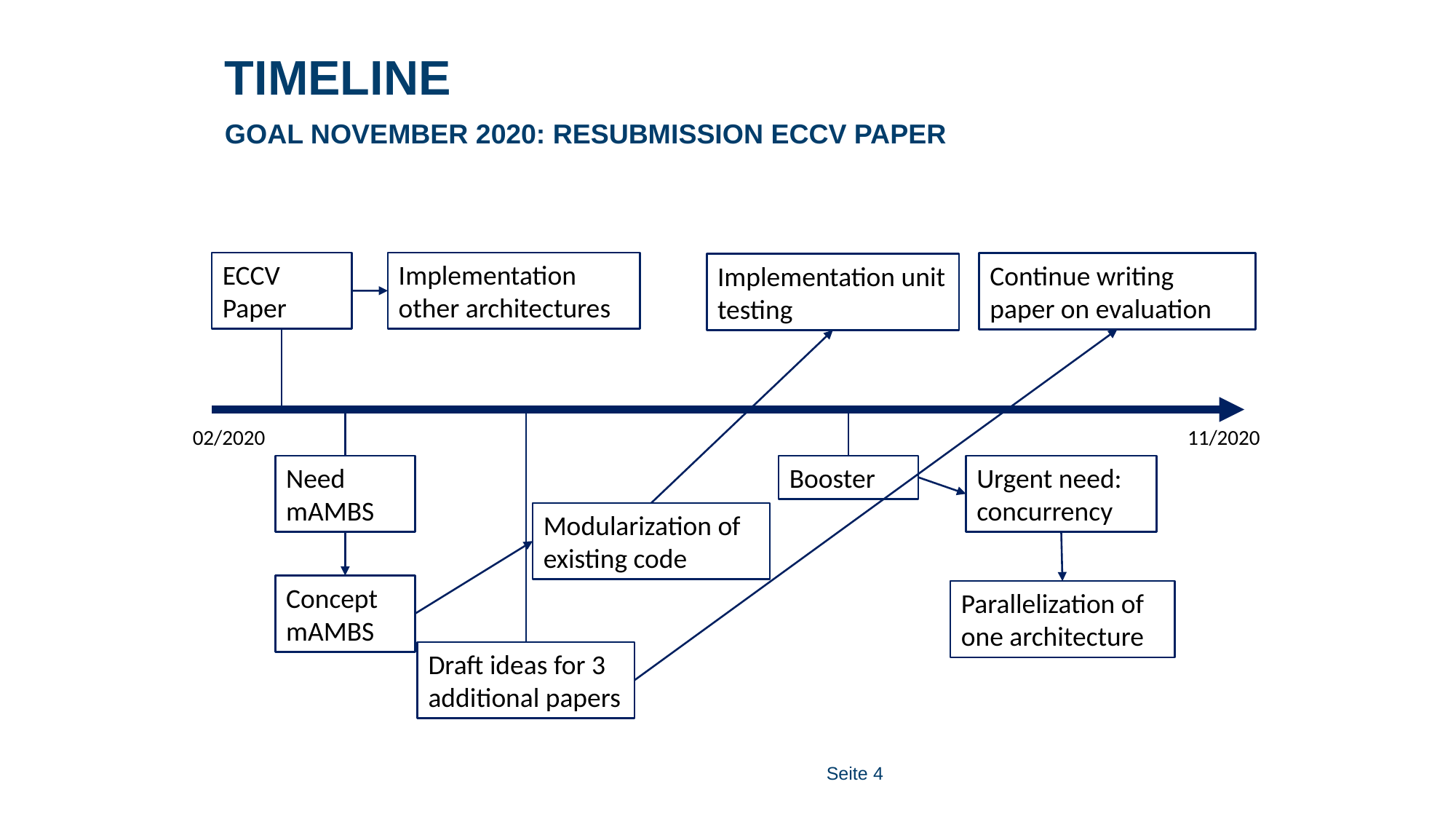

Timeline
GOAL NOVEMBER 2020: RESUBMISSION ECCV PAPER
Implementation other architectures
ECCV Paper
Continue writing paper on evaluation
Implementation unit testing
02/2020
11/2020
Booster
Need mAMBS
Urgent need: concurrency
Modularization of existing code
Concept mAMBS
Parallelization of one architecture
Draft ideas for 3 additional papers
Seite 4